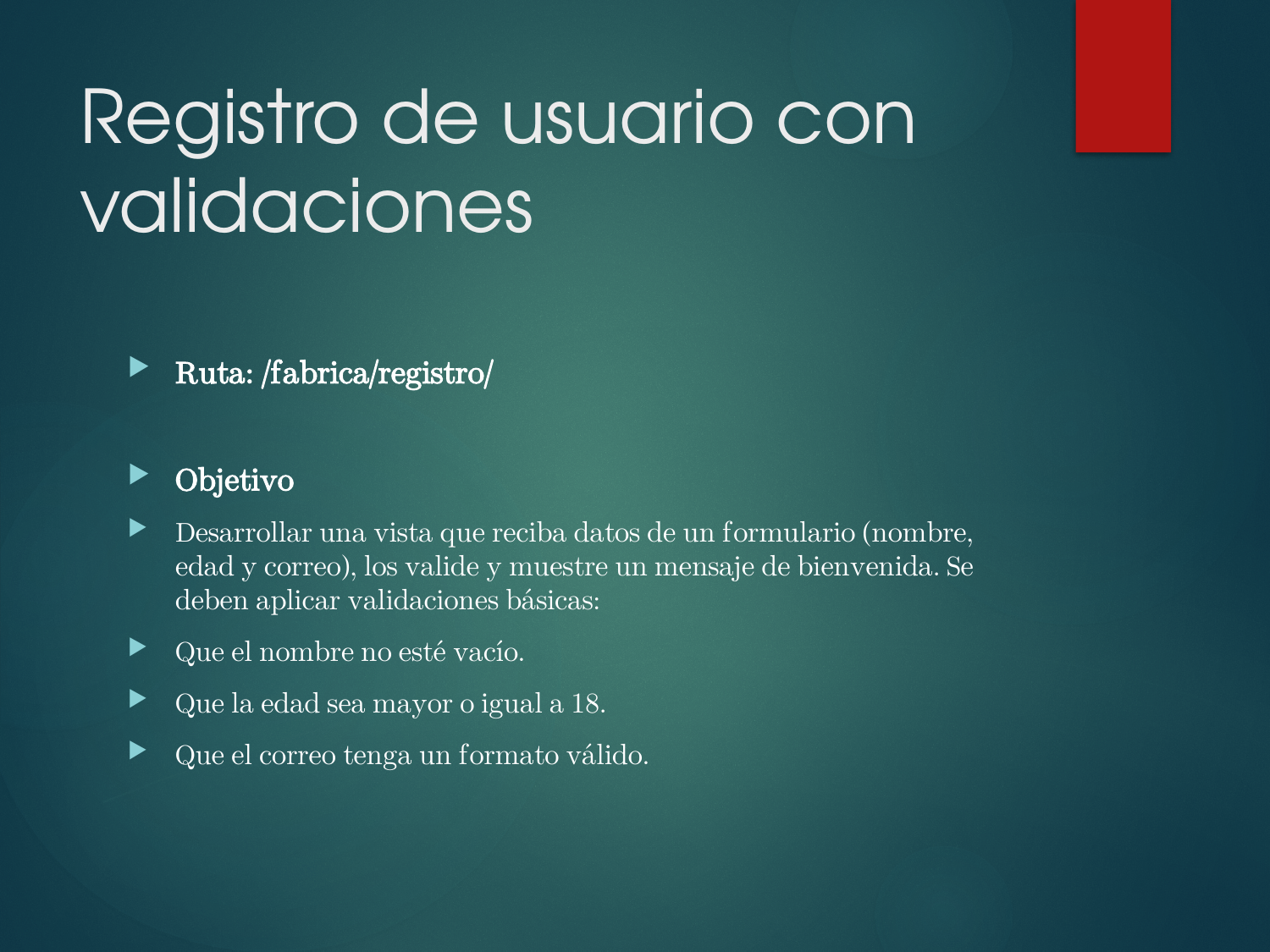

# Registro de usuario con validaciones

Ruta: /fabrica/registro/

Objetivo
Desarrollar una vista que reciba datos de un formulario (nombre, edad y correo), los valide y muestre un mensaje de bienvenida. Se deben aplicar validaciones básicas:
Que el nombre no esté vacío.
Que la edad sea mayor o igual a 18.
Que el correo tenga un formato válido.